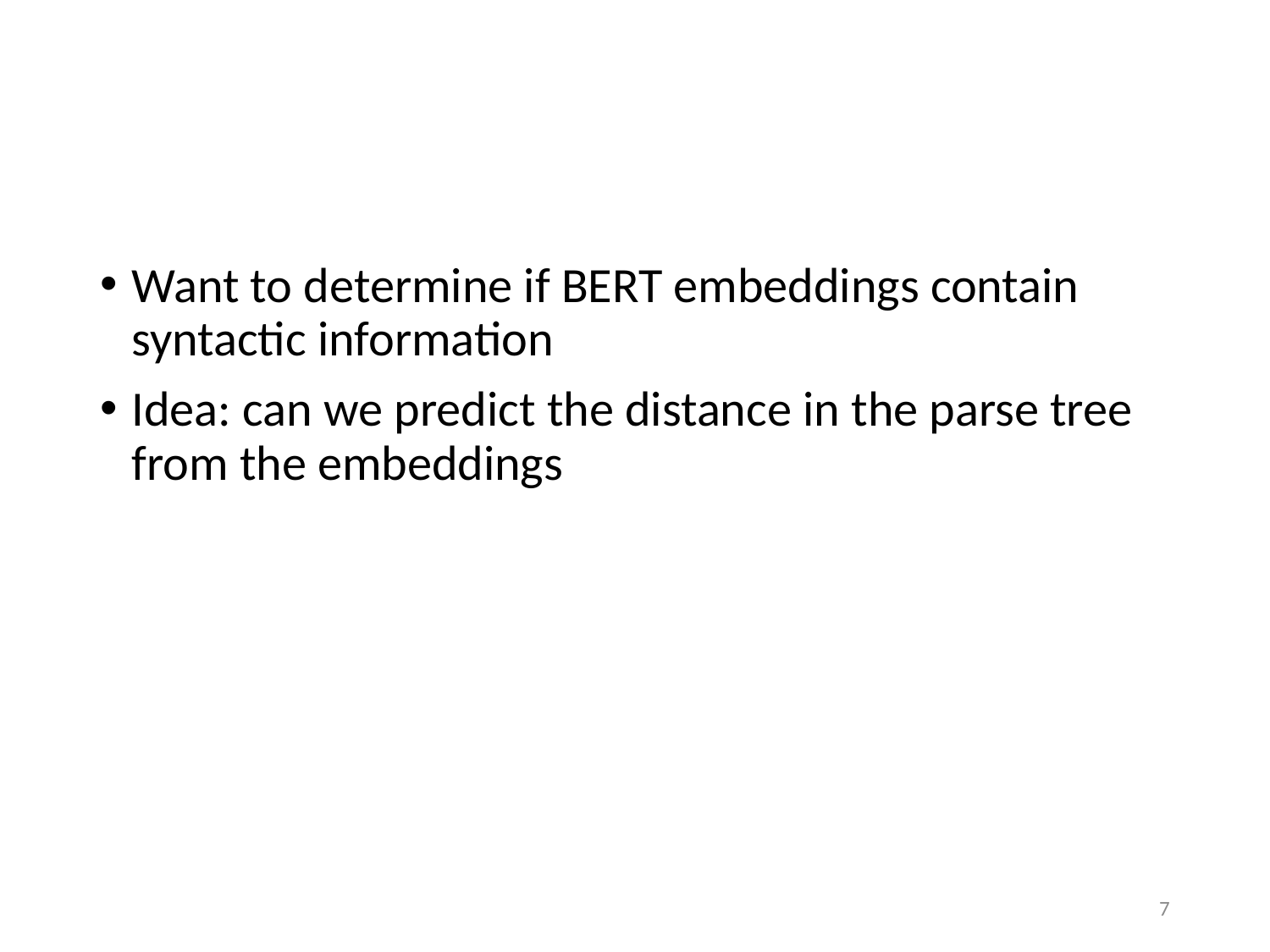

#
Want to determine if BERT embeddings contain syntactic information
Idea: can we predict the distance in the parse tree from the embeddings
7